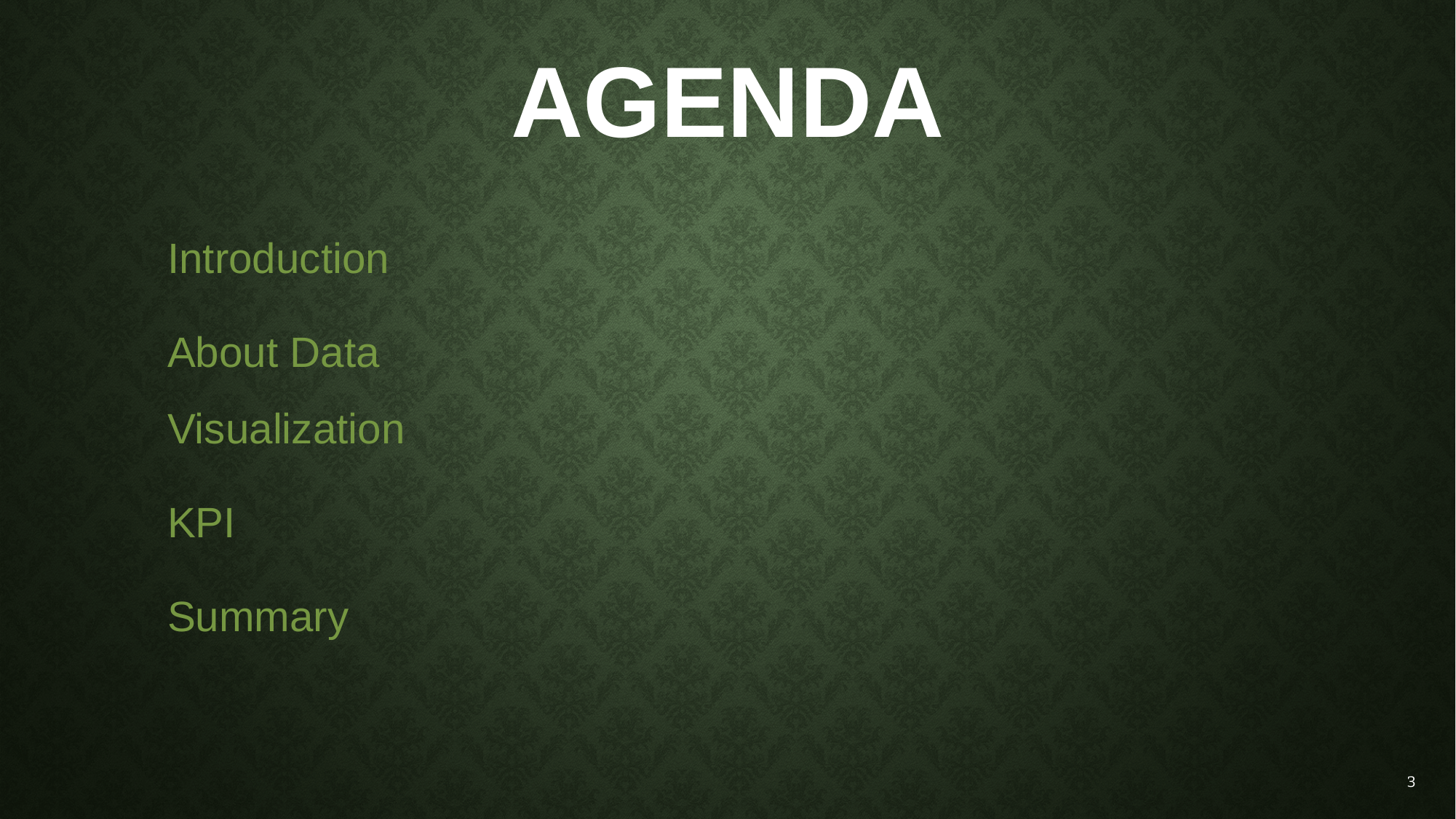

# Agenda

Introduction
About Data Visualization
KPI
Summary

3